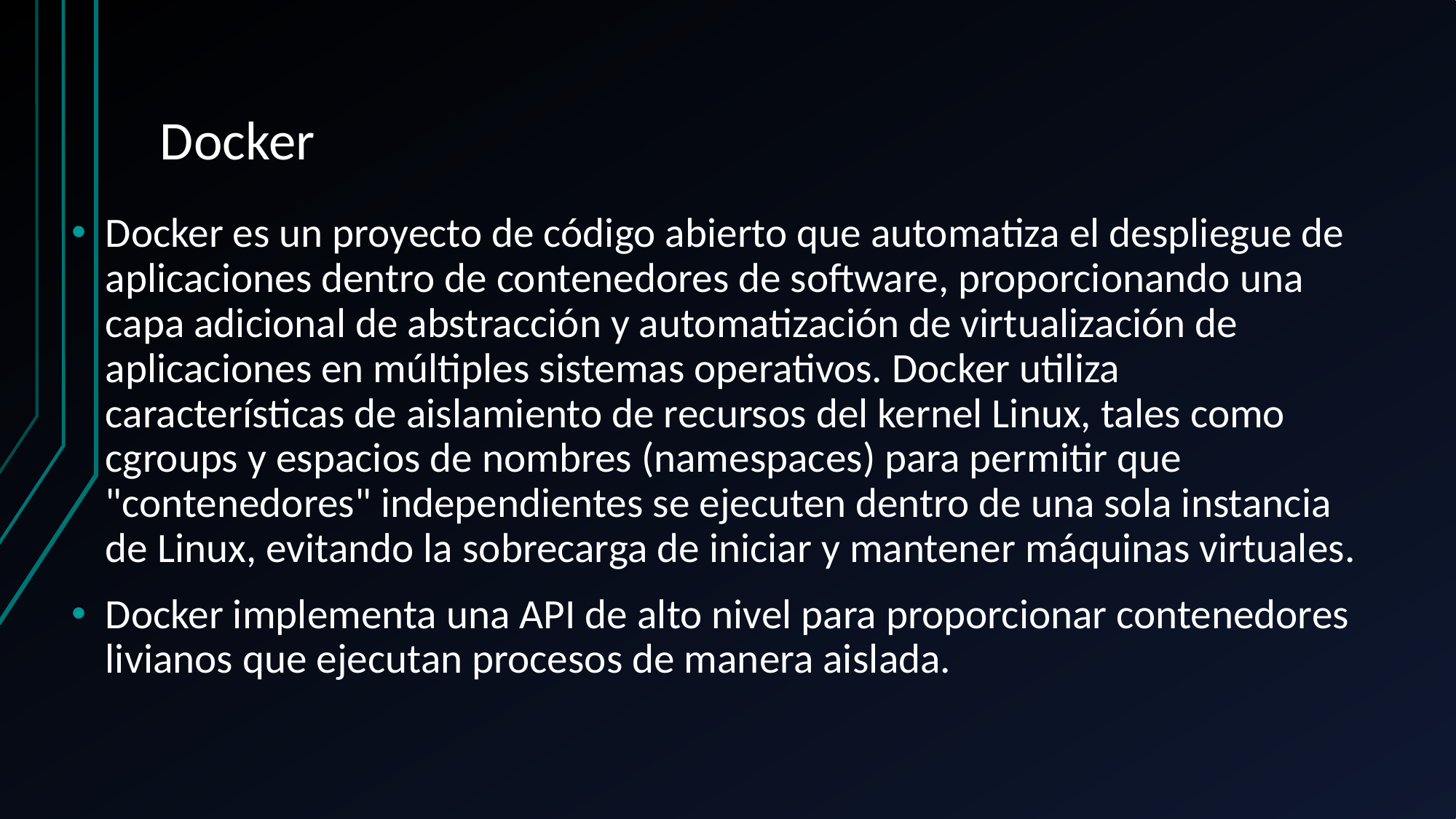

# Docker
Docker es un proyecto de código abierto que automatiza el despliegue de aplicaciones dentro de contenedores de software, proporcionando una capa adicional de abstracción y automatización de virtualización de aplicaciones en múltiples sistemas operativos. Docker utiliza características de aislamiento de recursos del kernel Linux, tales como cgroups y espacios de nombres (namespaces) para permitir que "contenedores" independientes se ejecuten dentro de una sola instancia de Linux, evitando la sobrecarga de iniciar y mantener máquinas virtuales.
Docker implementa una API de alto nivel para proporcionar contenedores livianos que ejecutan procesos de manera aislada.